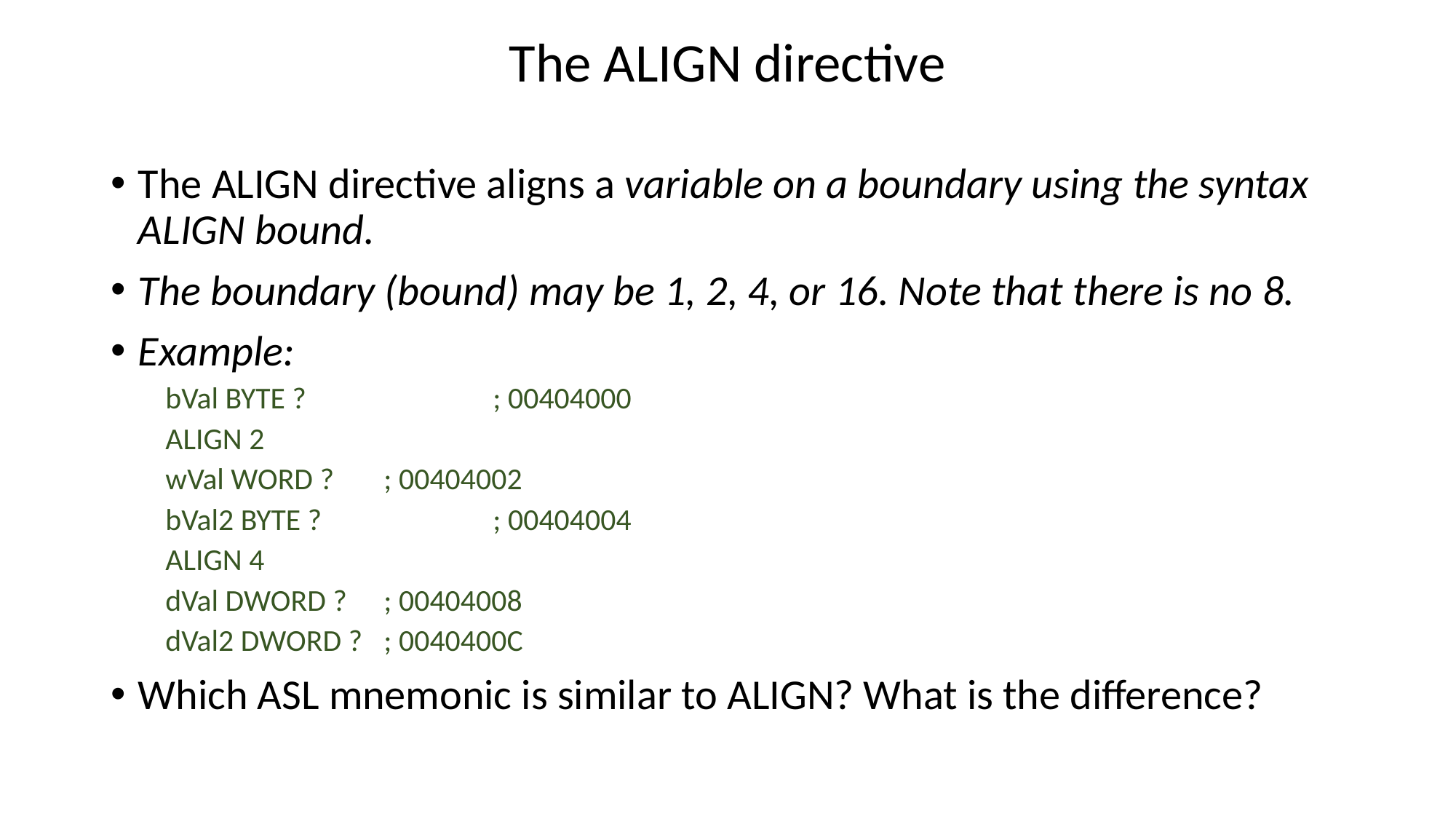

# The ALIGN directive
The ALIGN directive aligns a variable on a boundary using the syntax ALIGN bound.
The boundary (bound) may be 1, 2, 4, or 16. Note that there is no 8.
Example:
bVal BYTE ? 		; 00404000
ALIGN 2
wVal WORD ? 	; 00404002
bVal2 BYTE ?		; 00404004
ALIGN 4
dVal DWORD ?	; 00404008
dVal2 DWORD ? 	; 0040400C
Which ASL mnemonic is similar to ALIGN? What is the difference?